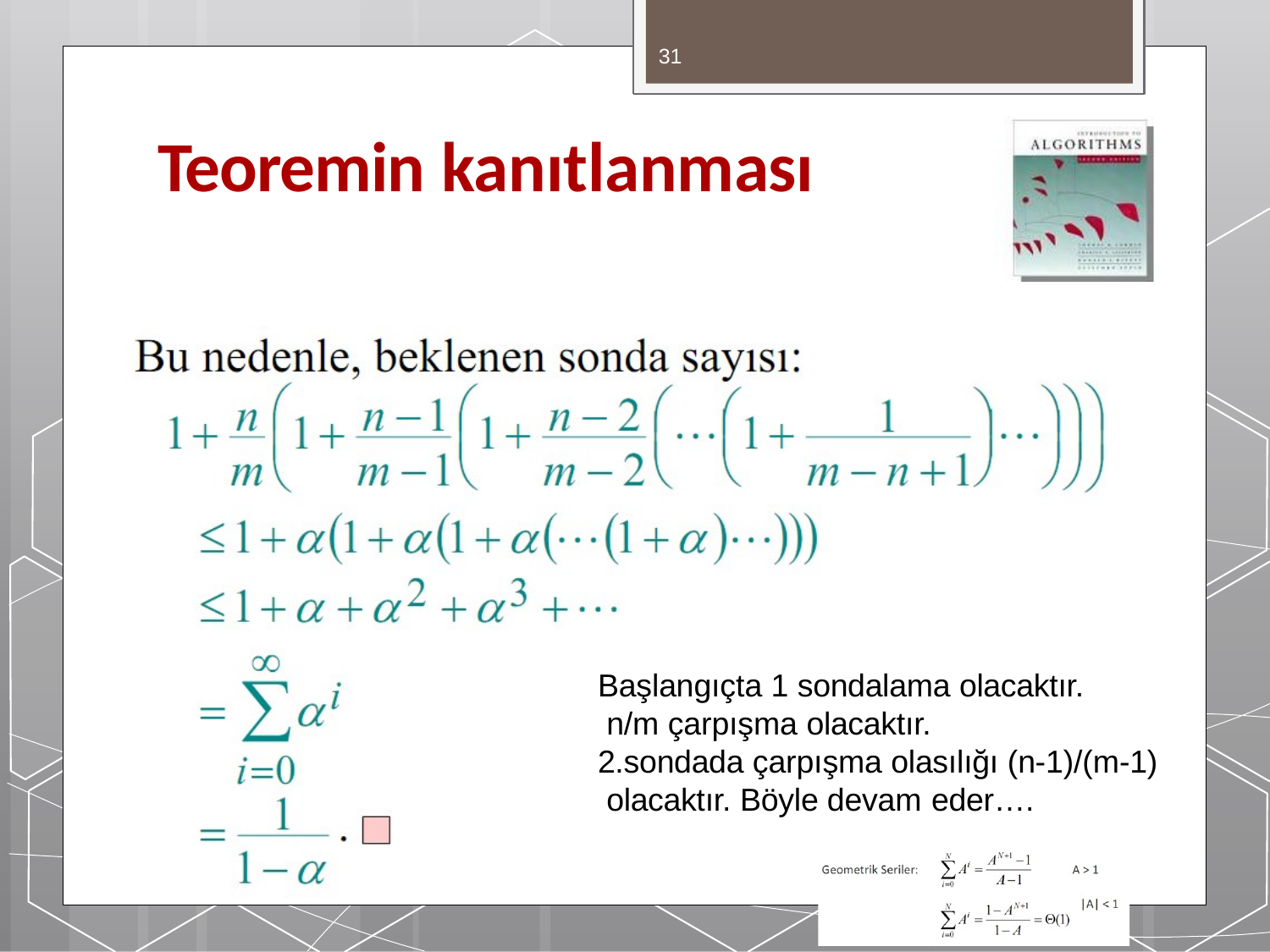

31

# Teoremin kanıtlanması
Başlangıçta 1 sondalama olacaktır.  n/m çarpışma olacaktır.
2.sondada çarpışma olasılığı (n-1)/(m-1)  olacaktır. Böyle devam eder….